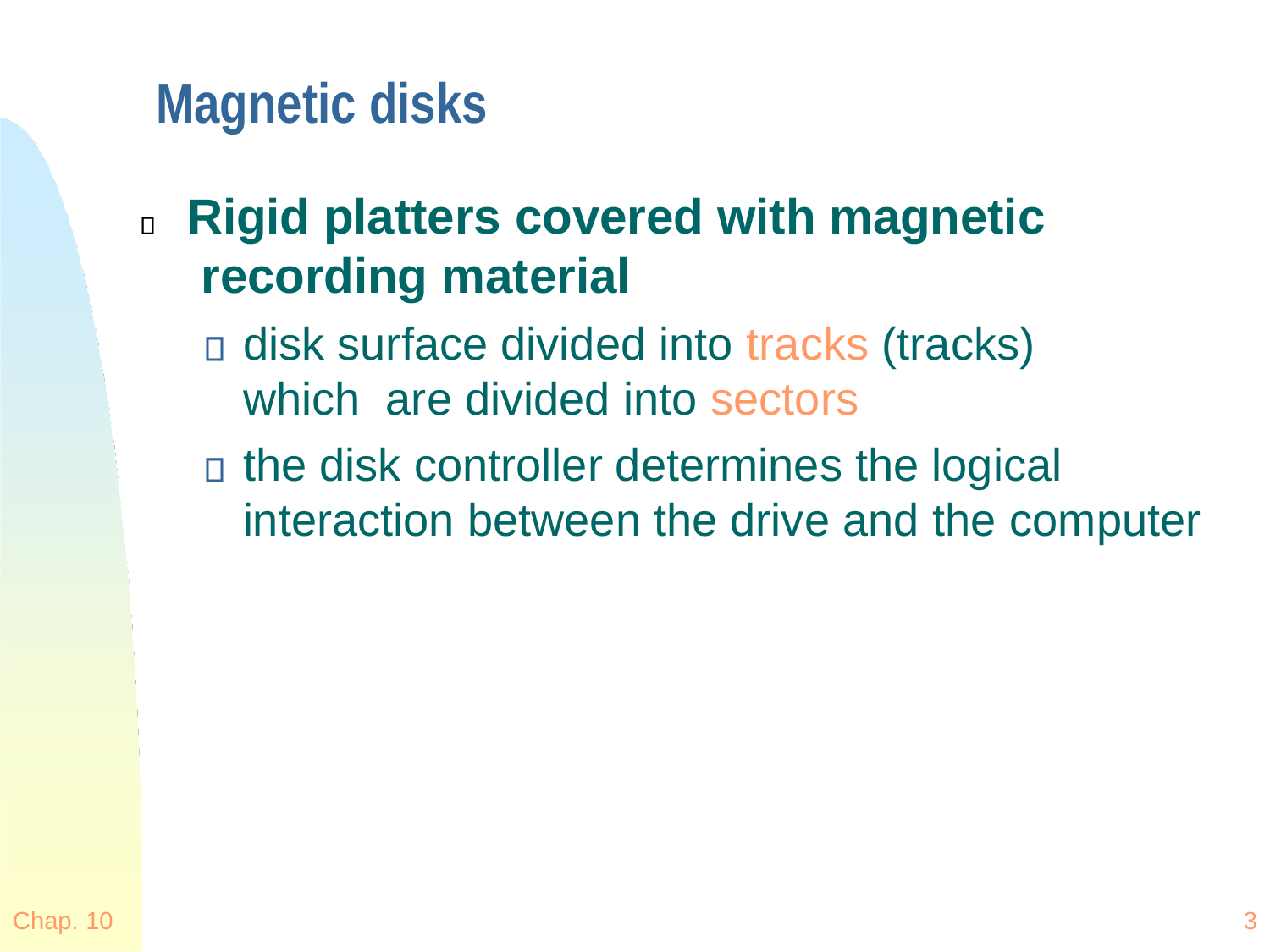

# Magnetic disks
Rigid platters covered with magnetic  recording material
disk surface divided into tracks (tracks) which  are divided into sectors
the disk controller determines the logical  interaction between the drive and the computer

Chap. 10
3